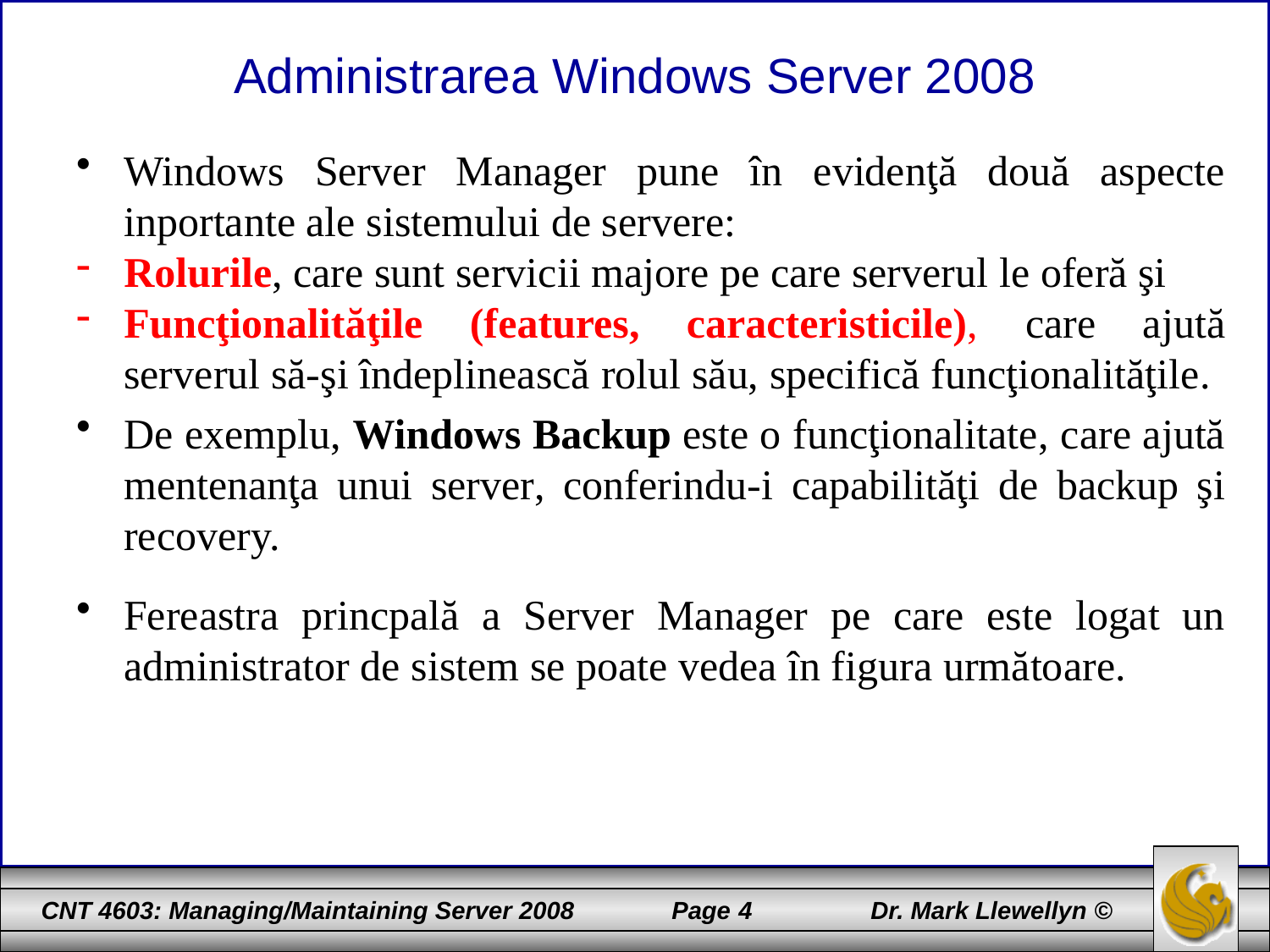

# Administrarea Windows Server 2008
Windows Server Manager pune în evidenţă două aspecte inportante ale sistemului de servere:
Rolurile, care sunt servicii majore pe care serverul le oferă şi
Funcţionalităţile (features, caracteristicile), care ajută serverul să-şi îndeplinească rolul său, specifică funcţionalităţile.
De exemplu, Windows Backup este o funcţionalitate, care ajută mentenanţa unui server, conferindu-i capabilităţi de backup şi recovery.
Fereastra princpală a Server Manager pe care este logat un administrator de sistem se poate vedea în figura următoare.